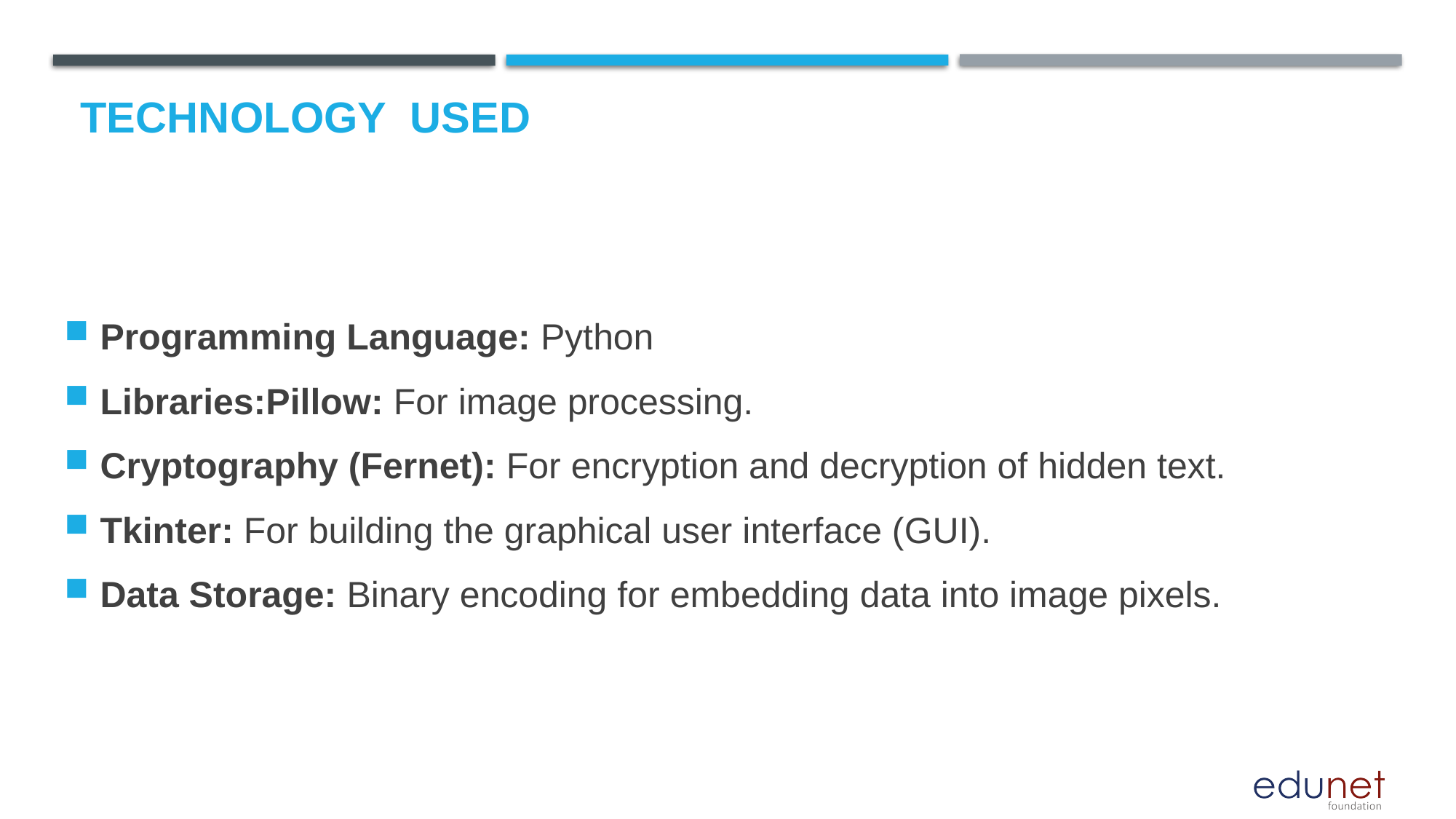

# Technology  used
Programming Language: Python
Libraries:Pillow: For image processing.
Cryptography (Fernet): For encryption and decryption of hidden text.
Tkinter: For building the graphical user interface (GUI).
Data Storage: Binary encoding for embedding data into image pixels.